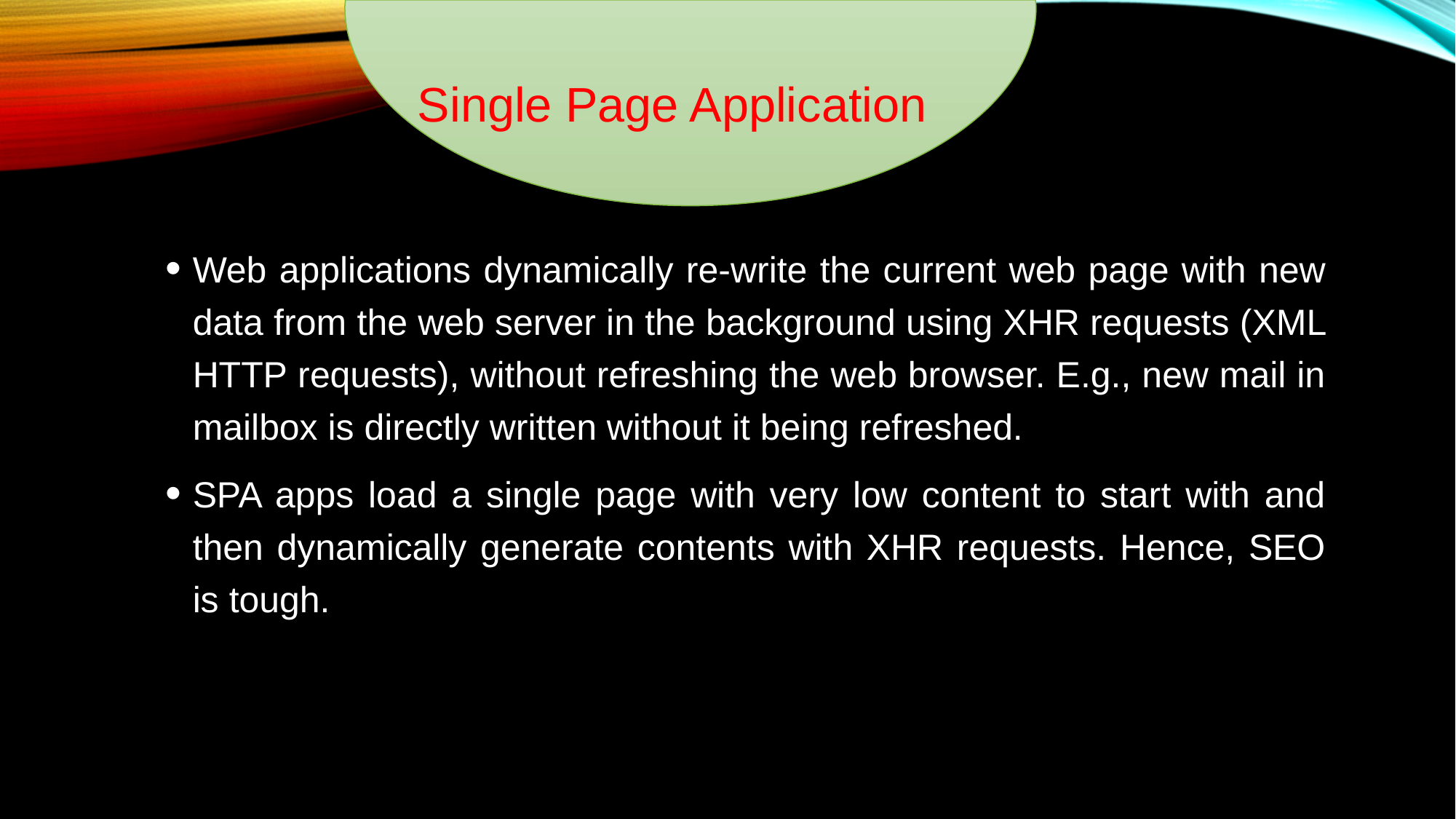

Single Page Application
Web applications dynamically re-write the current web page with new data from the web server in the background using XHR requests (XML HTTP requests), without refreshing the web browser. E.g., new mail in mailbox is directly written without it being refreshed.
SPA apps load a single page with very low content to start with and then dynamically generate contents with XHR requests. Hence, SEO is tough.